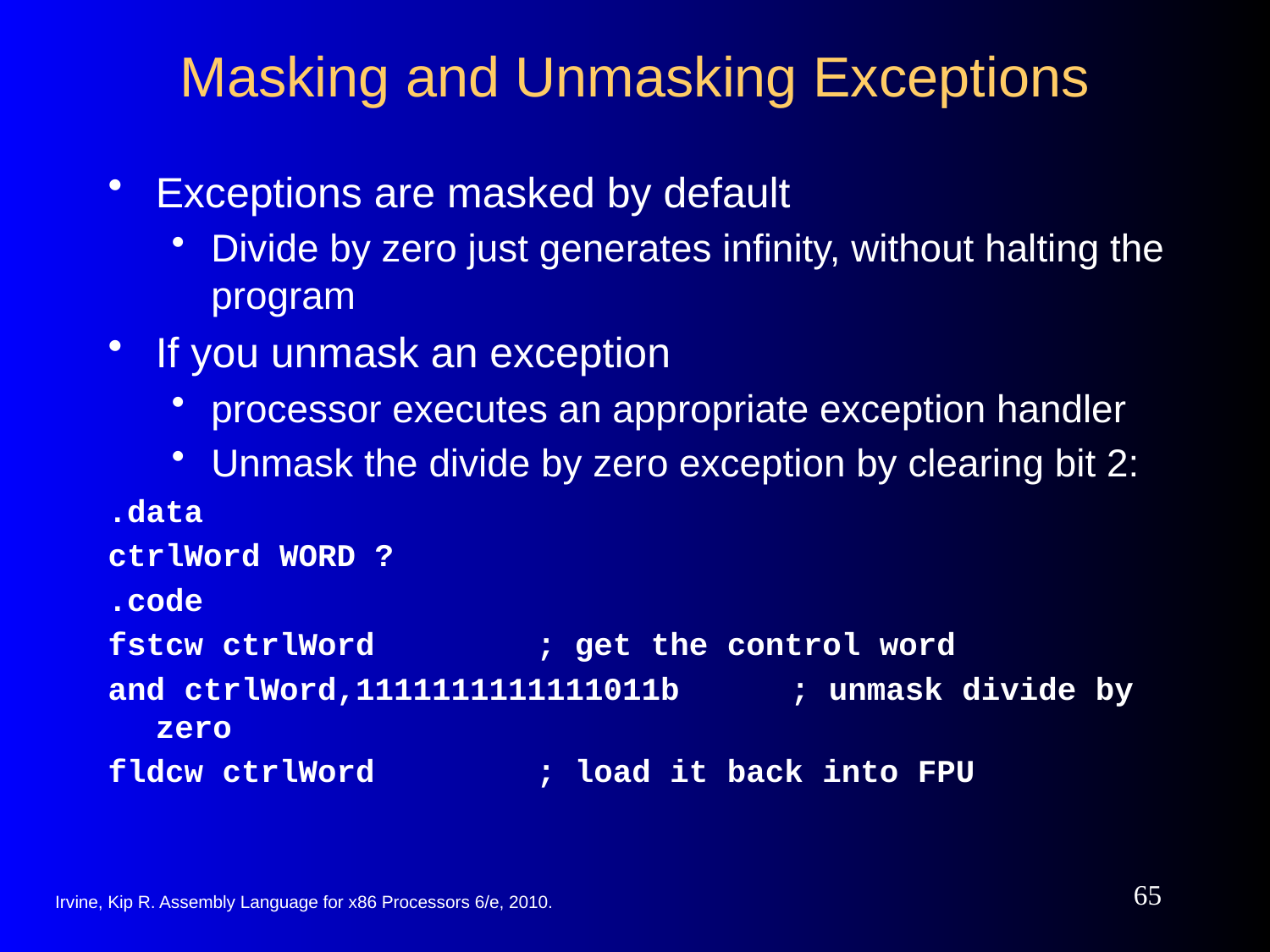

# Masking and Unmasking Exceptions
Exceptions are masked by default
Divide by zero just generates infinity, without halting the program
If you unmask an exception
processor executes an appropriate exception handler
Unmask the divide by zero exception by clearing bit 2:
.data
ctrlWord WORD ?
.code
fstcw ctrlWord 		; get the control word
and ctrlWord,1111111111111011b 	; unmask divide by zero
fldcw ctrlWord 		; load it back into FPU
65
Irvine, Kip R. Assembly Language for x86 Processors 6/e, 2010.